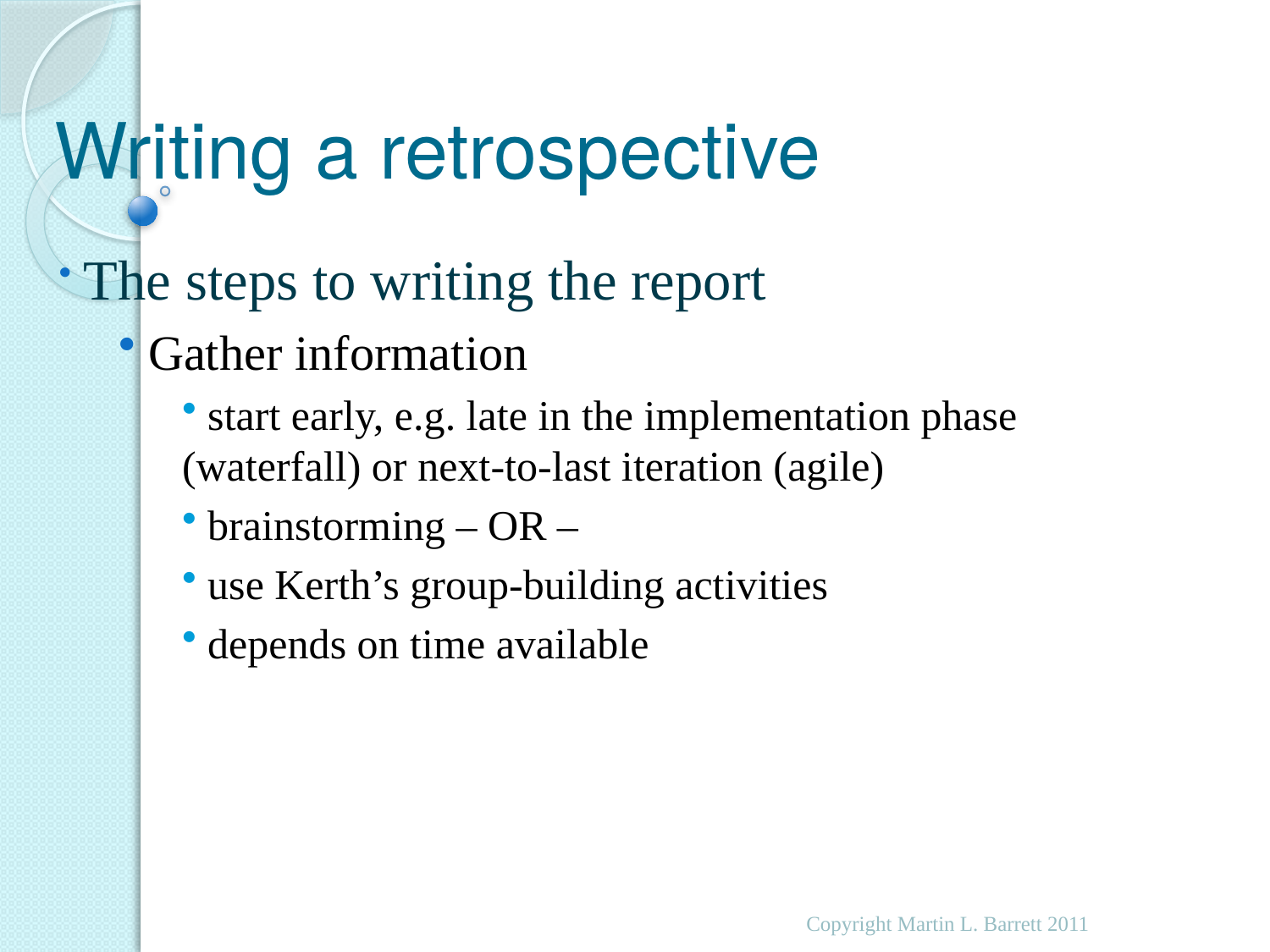

# Writing a retrospective
 The steps to writing the report
 Gather information
 start early, e.g. late in the implementation phase (waterfall) or next-to-last iteration (agile)
 brainstorming – OR –
 use Kerth’s group-building activities
 depends on time available
Copyright Martin L. Barrett 2011